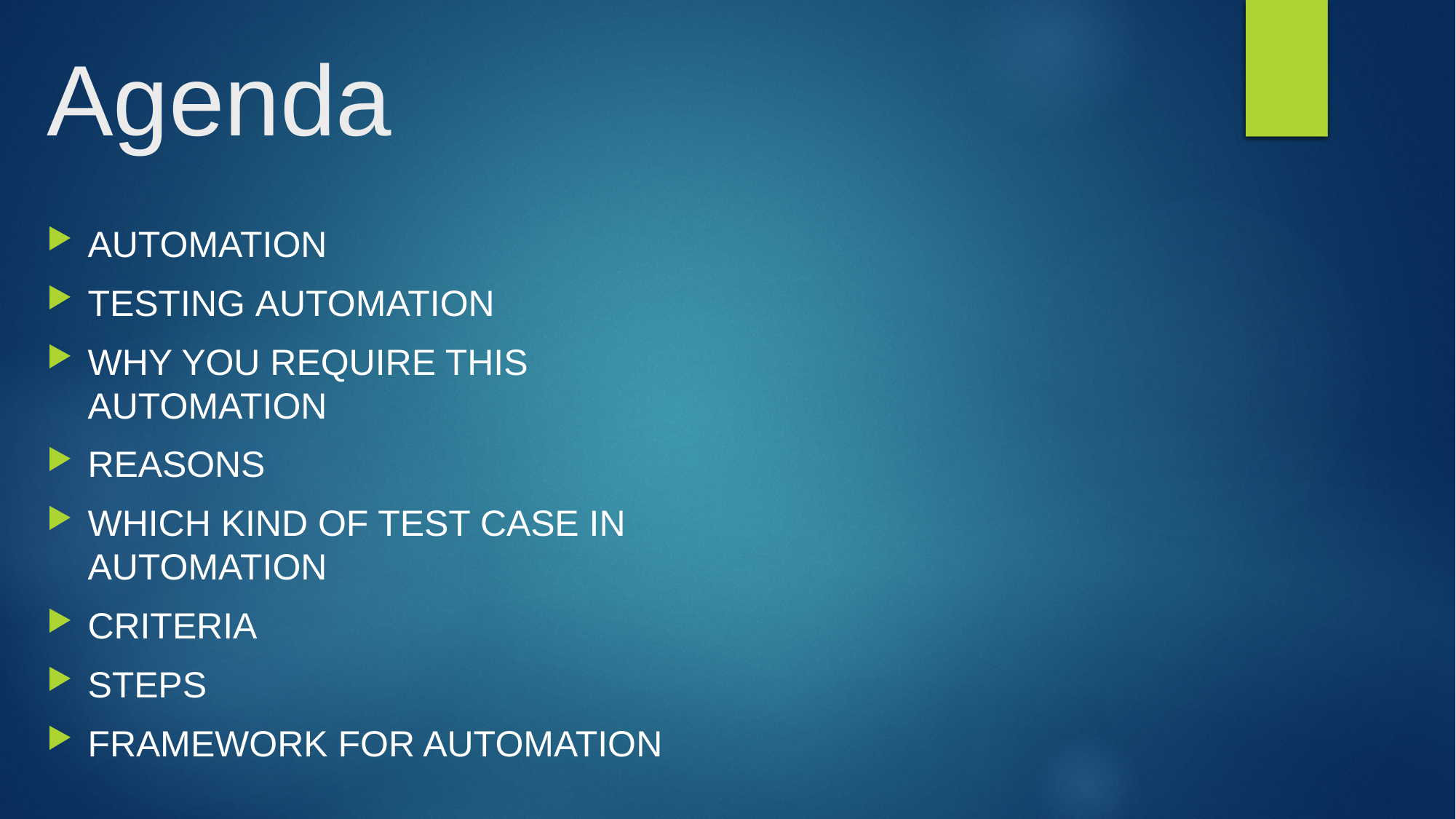

# Agenda
AUTOMATION
TESTING AUTOMATION
WHY YOU REQUIRE THIS AUTOMATION
REASONS
WHICH KIND OF TEST CASE IN AUTOMATION
CRITERIA
STEPS
FRAMEWORK FOR AUTOMATION